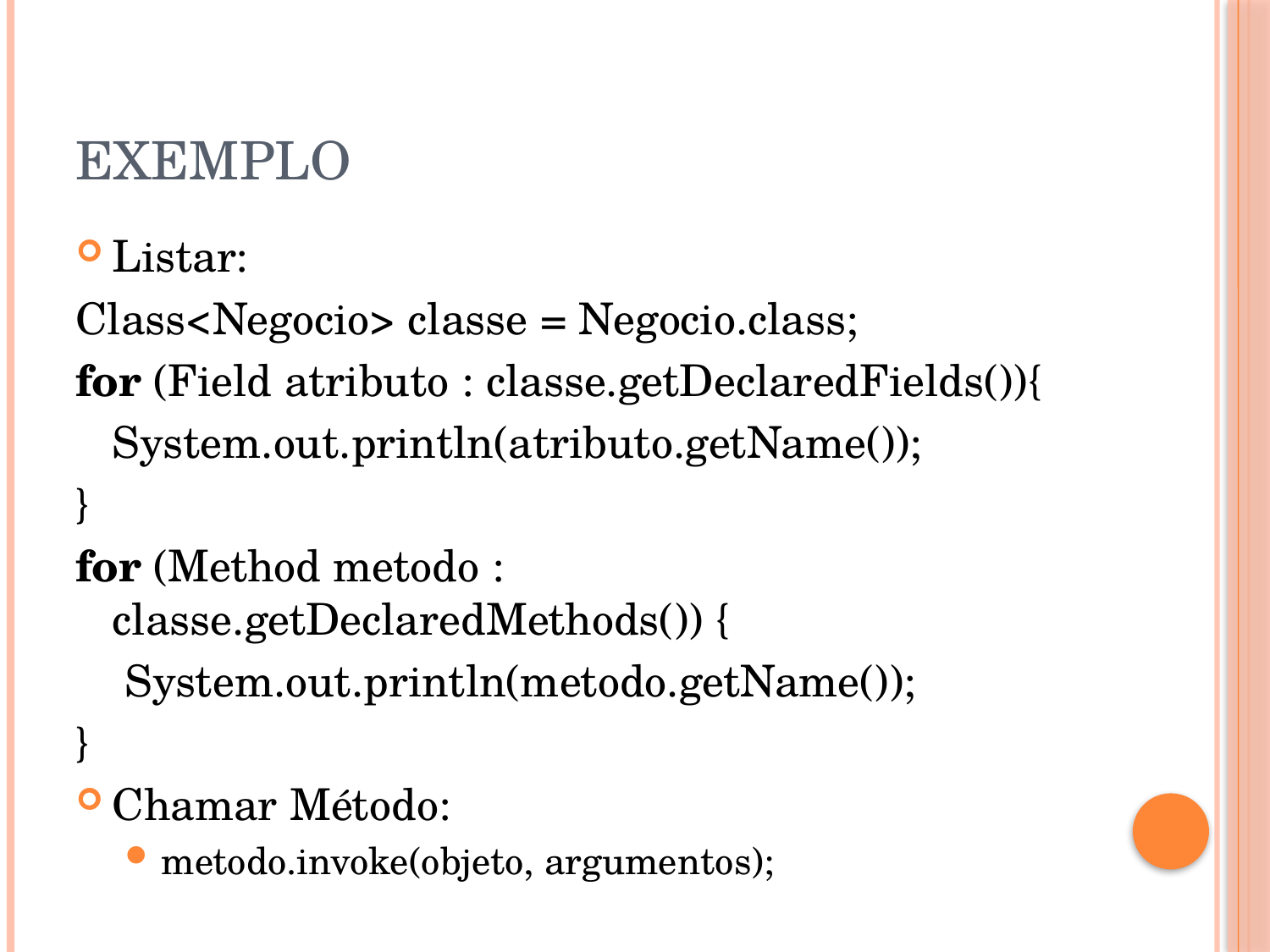

# Exemplo
Listar:
Class<Negocio> classe = Negocio.class;
for (Field atributo : classe.getDeclaredFields()){
		System.out.println(atributo.getName());
}
for (Method metodo : classe.getDeclaredMethods()) {
	 System.out.println(metodo.getName());
}
Chamar Método:
metodo.invoke(objeto, argumentos);